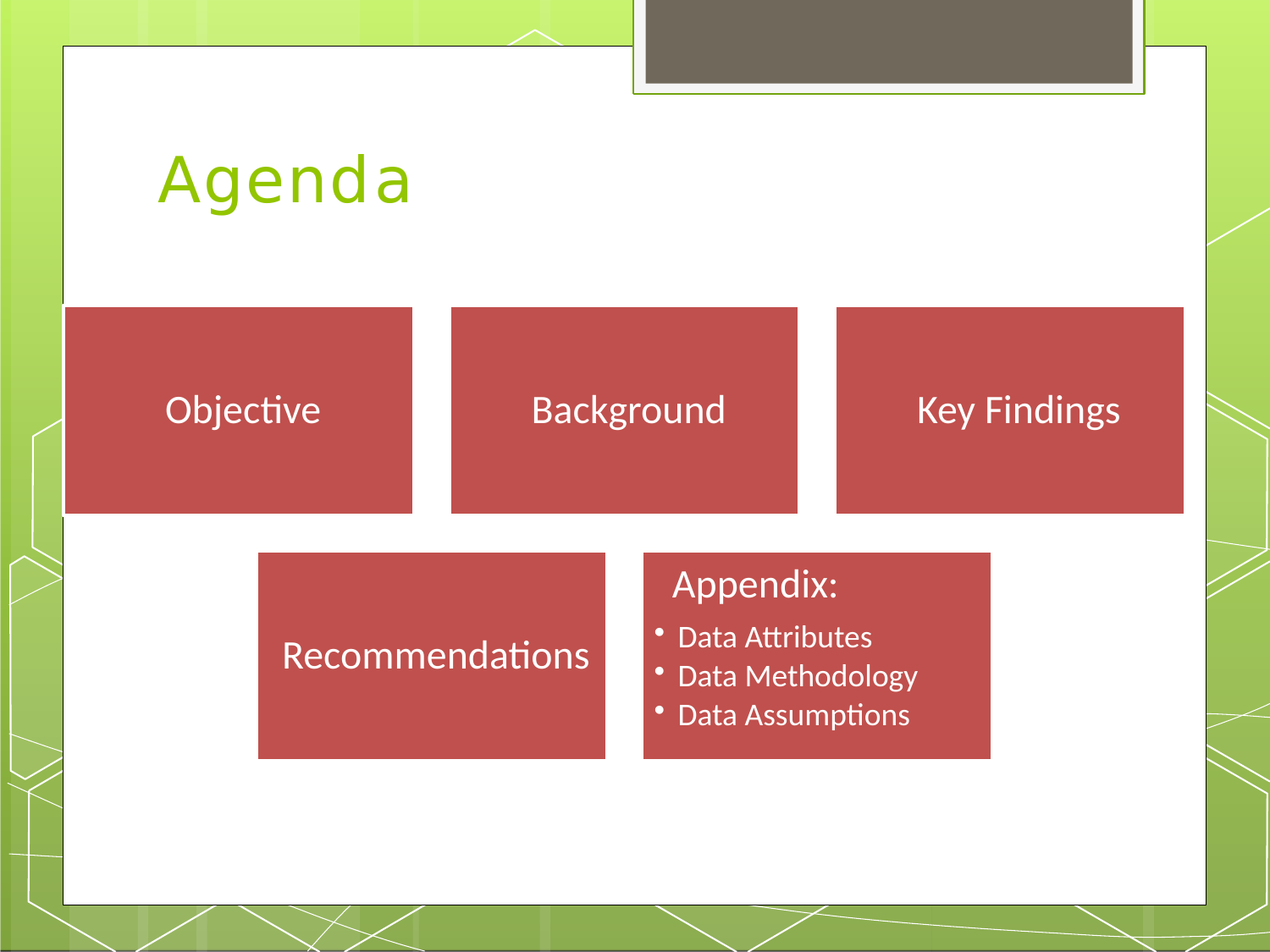

# Agenda
 Objective
 Background
  Key Findings
 Recommendations
  Appendix:
Data Attributes
Data Methodology
Data Assumptions